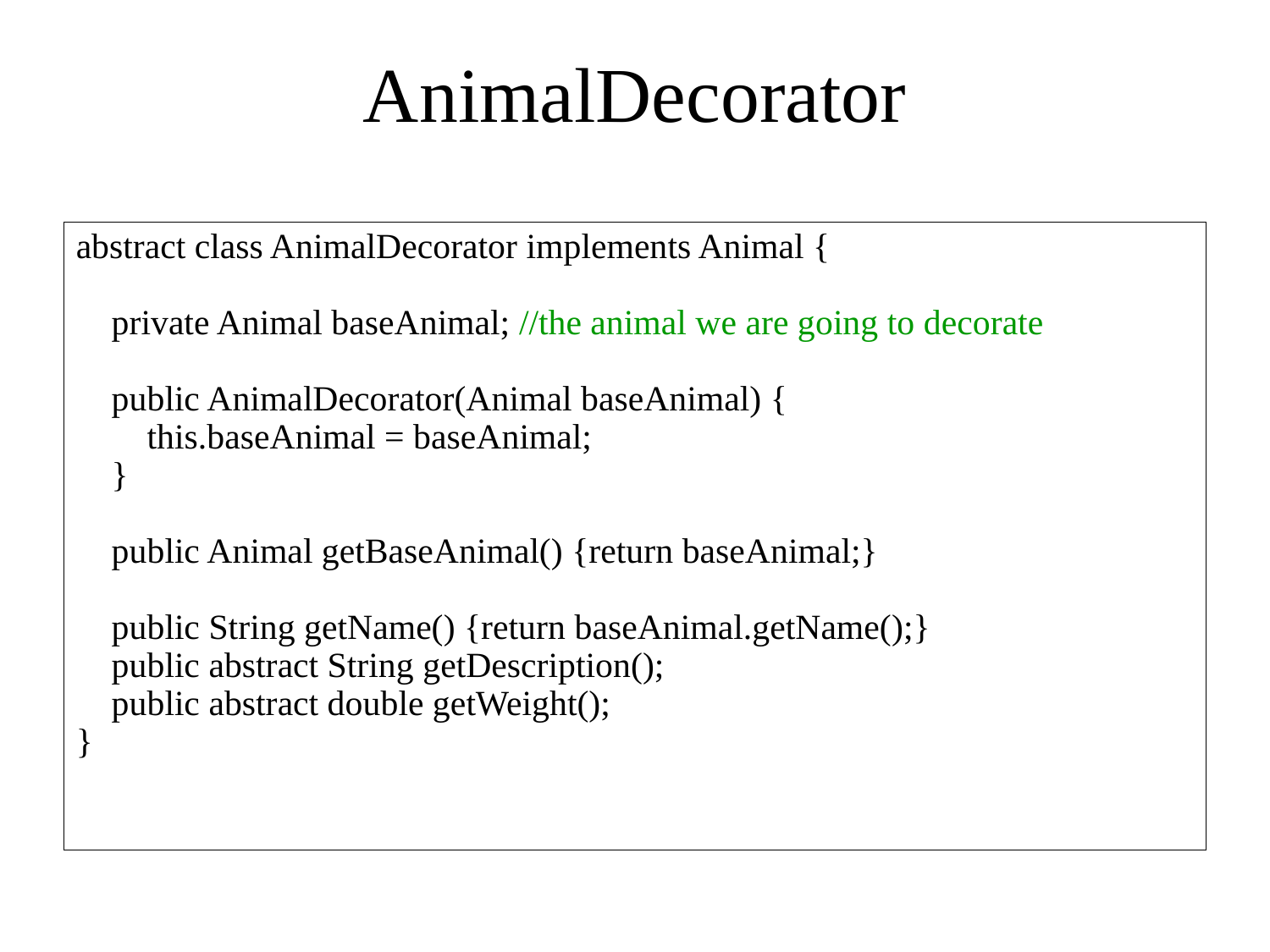

# AnimalDecorator
abstract class AnimalDecorator implements Animal {

    private Animal baseAnimal; //the animal we are going to decorate

    public AnimalDecorator(Animal baseAnimal) {
        this.baseAnimal = baseAnimal;
    }

    public Animal getBaseAnimal() {return baseAnimal;}

    public String getName() {return baseAnimal.getName();}
    public abstract String getDescription();
    public abstract double getWeight();
}